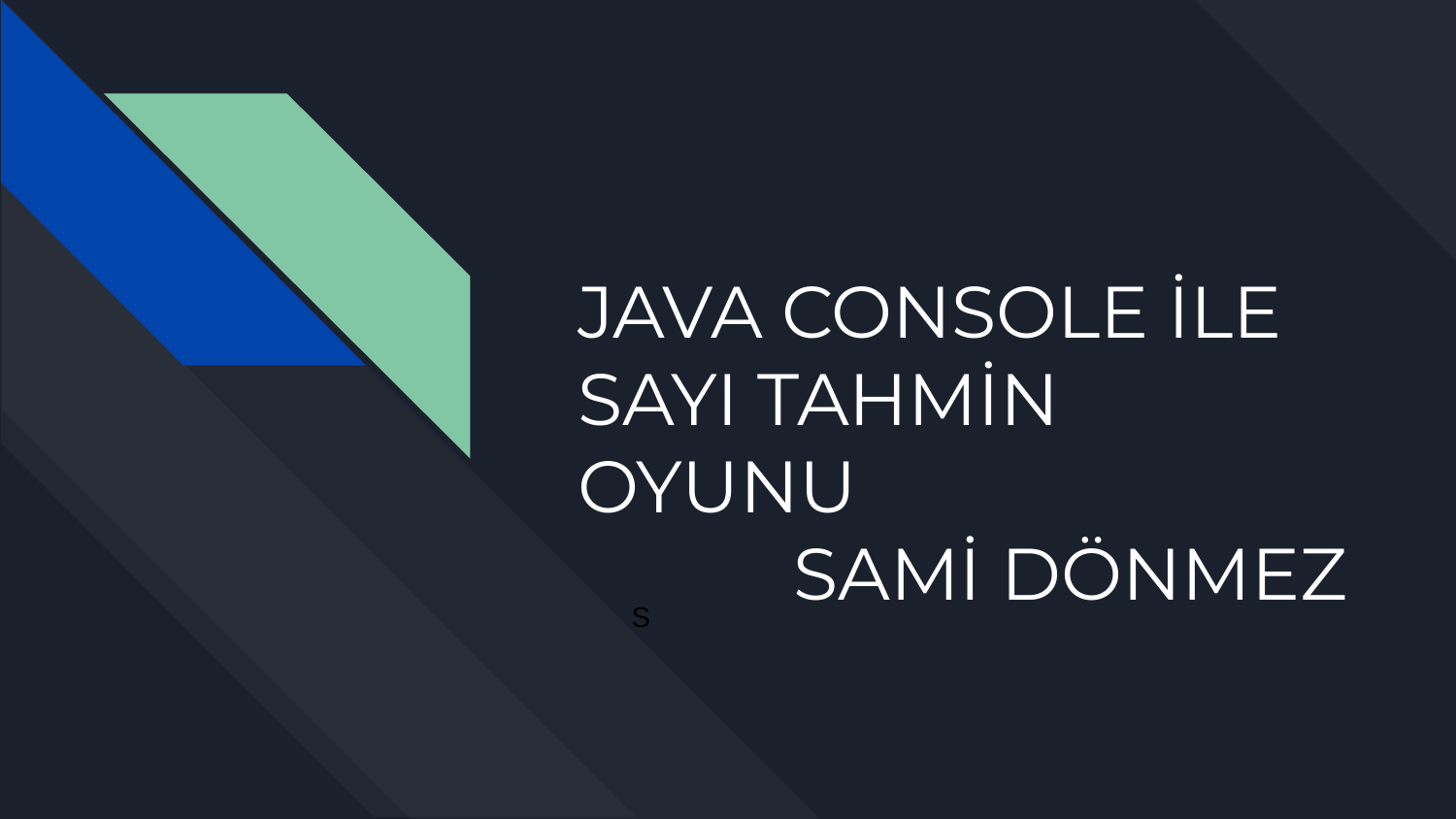

# JAVA CONSOLE İLE SAYI TAHMİN OYUNU
SAMİ DÖNMEZ

S